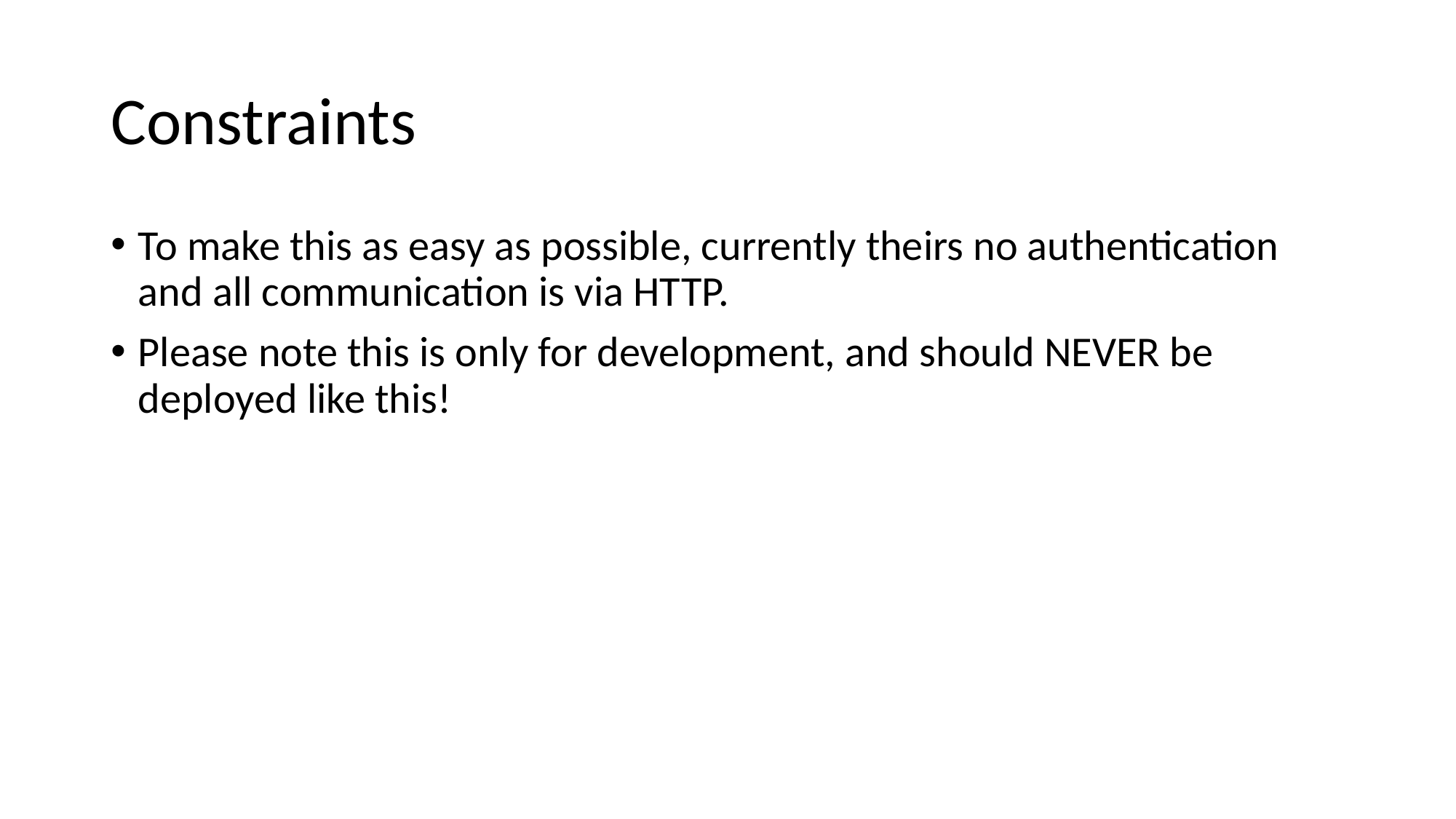

# Constraints
To make this as easy as possible, currently theirs no authentication and all communication is via HTTP.
Please note this is only for development, and should NEVER be deployed like this!